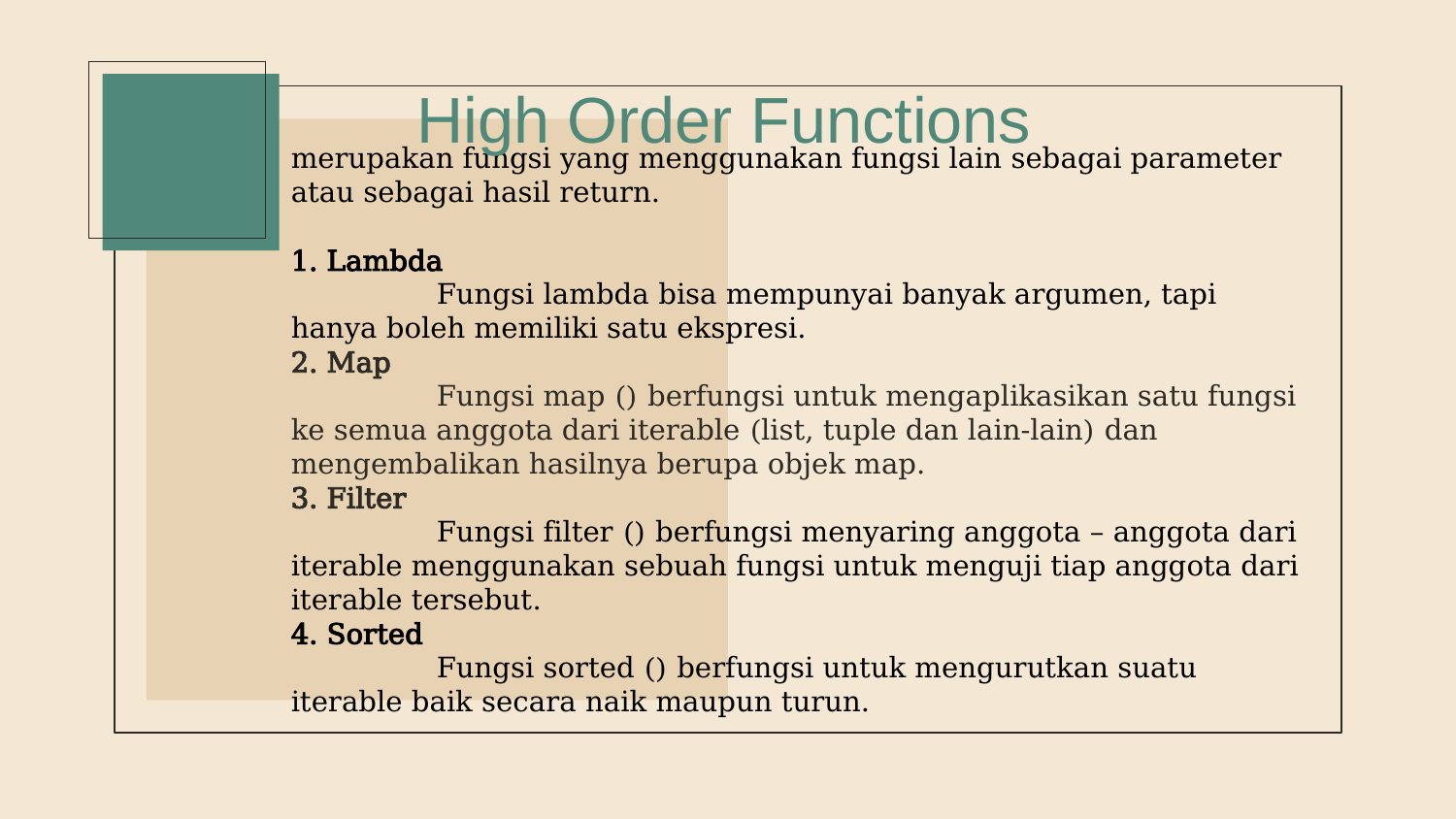

High Order Functions
# merupakan fungsi yang menggunakan fungsi lain sebagai parameter atau sebagai hasil return. 1. Lambda Fungsi lambda bisa mempunyai banyak argumen, tapi hanya boleh memiliki satu ekspresi. 2. Map Fungsi map () berfungsi untuk mengaplikasikan satu fungsi ke semua anggota dari iterable (list, tuple dan lain-lain) dan mengembalikan hasilnya berupa objek map. 3. Filter Fungsi filter () berfungsi menyaring anggota – anggota dari iterable menggunakan sebuah fungsi untuk menguji tiap anggota dari iterable tersebut. 4. Sorted Fungsi sorted () berfungsi untuk mengurutkan suatu iterable baik secara naik maupun turun.